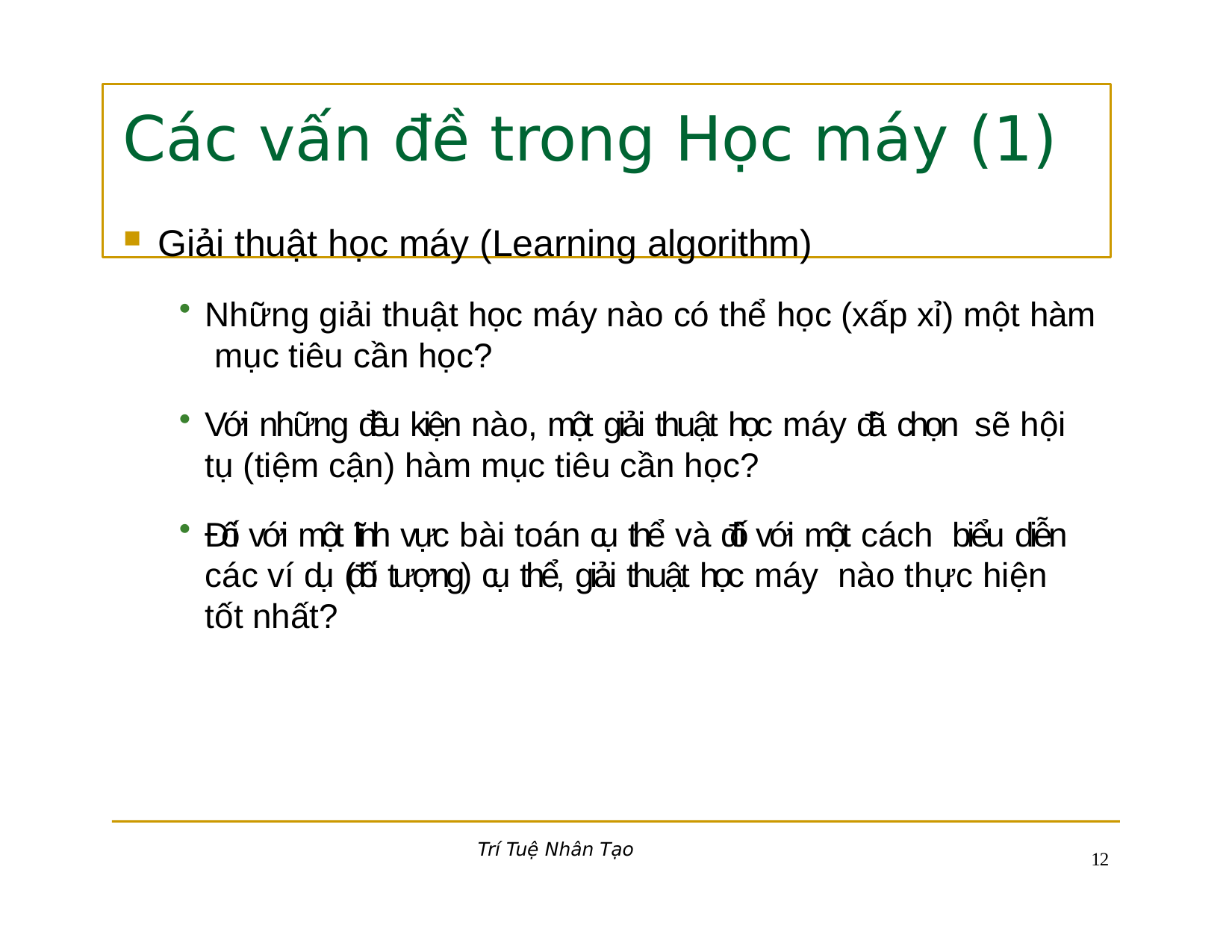

# Các vấn đề trong Học máy (1)
Giải thuật học máy (Learning algorithm)
Những giải thuật học máy nào có thể học (xấp xỉ) một hàm  mục tiêu cần học?
Với những điều kiện nào, một giải thuật học máy đã chọn  sẽ hội tụ (tiệm cận) hàm mục tiêu cần học?
Đối với một lĩnh vực bài toán cụ thể và đối với một cách  biểu diễn các ví dụ (đối tượng) cụ thể, giải thuật học máy  nào thực hiện tốt nhất?

Trí Tuệ Nhân Tạo
12